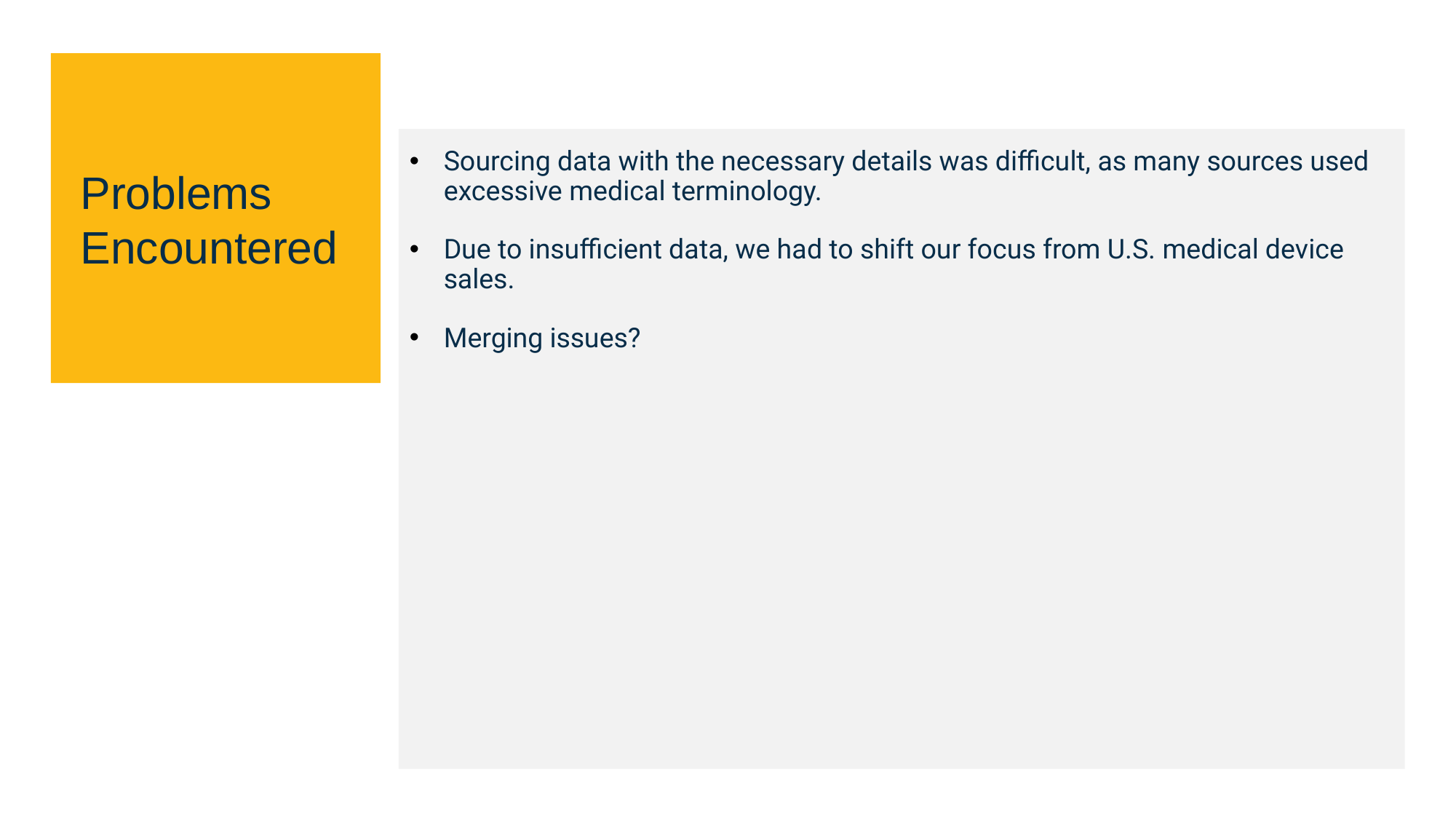

Sourcing data with the necessary details was difficult, as many sources used excessive medical terminology.

Due to insufficient data, we had to shift our focus from U.S. medical device sales.

Merging issues?

Problems Encountered